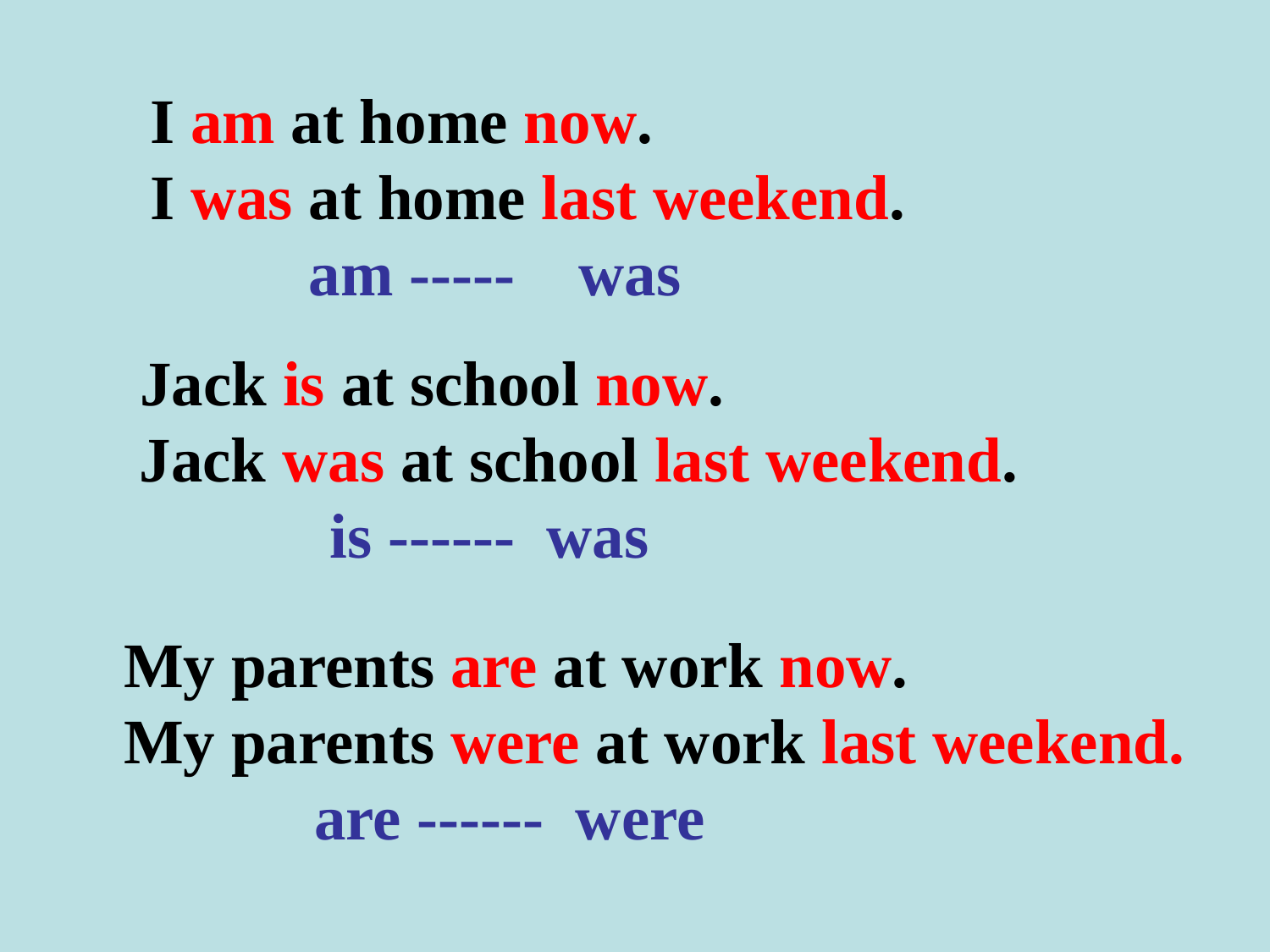

I am at home now.
I was at home last weekend.
          am -----    was
         Jack is at school now.
        Jack was at school last weekend.
                    is ------  was

       My parents are at work now.
       My parents were at work last weekend.
                   are ------  were